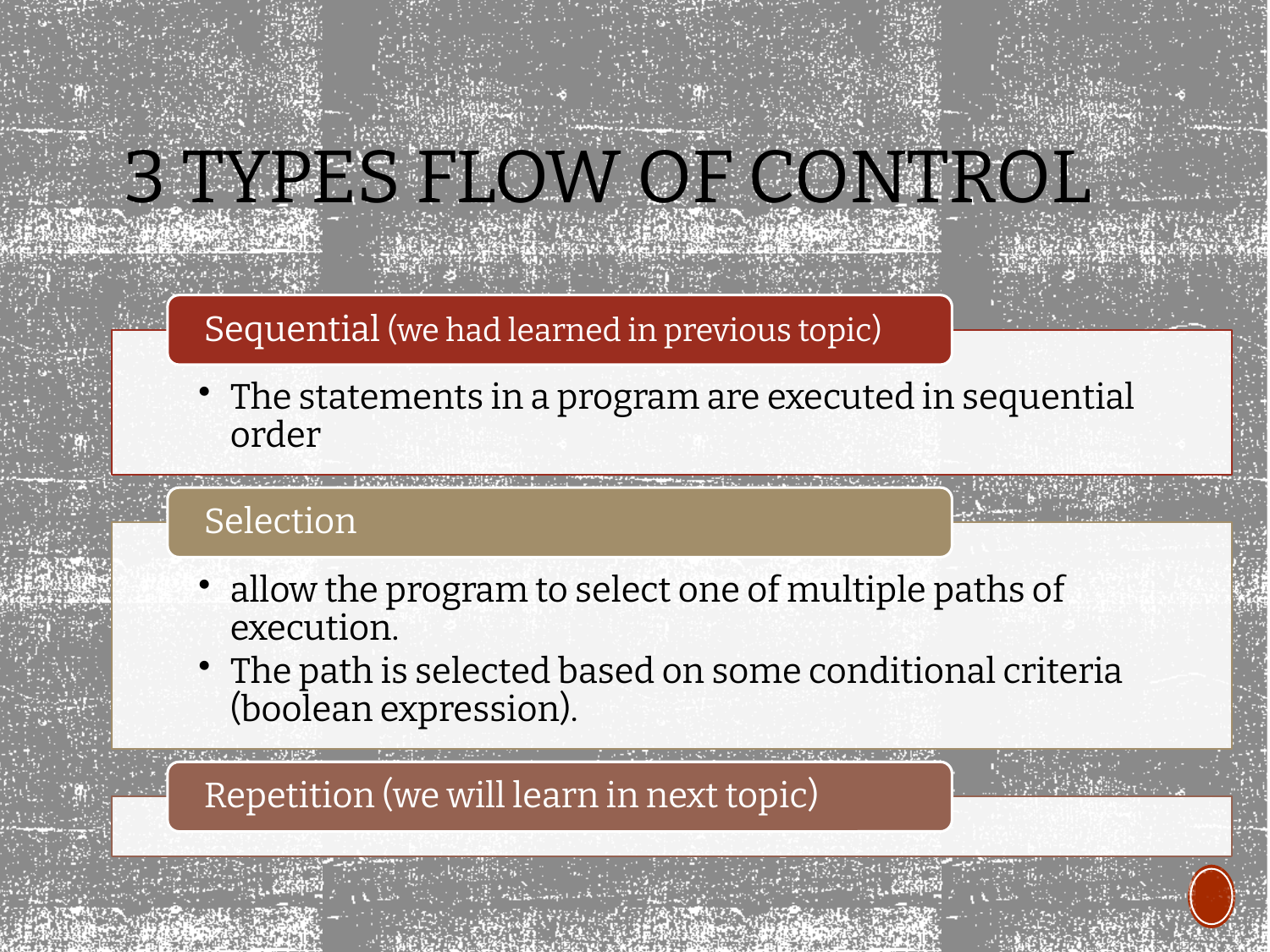

# 3 Types Flow of Control
The statements in a program are executed in sequential order
Sequential (we had learned in previous topic)
allow the program to select one of multiple paths of execution.
The path is selected based on some conditional criteria (boolean expression).
Selection
Repetition (we will learn in next topic)